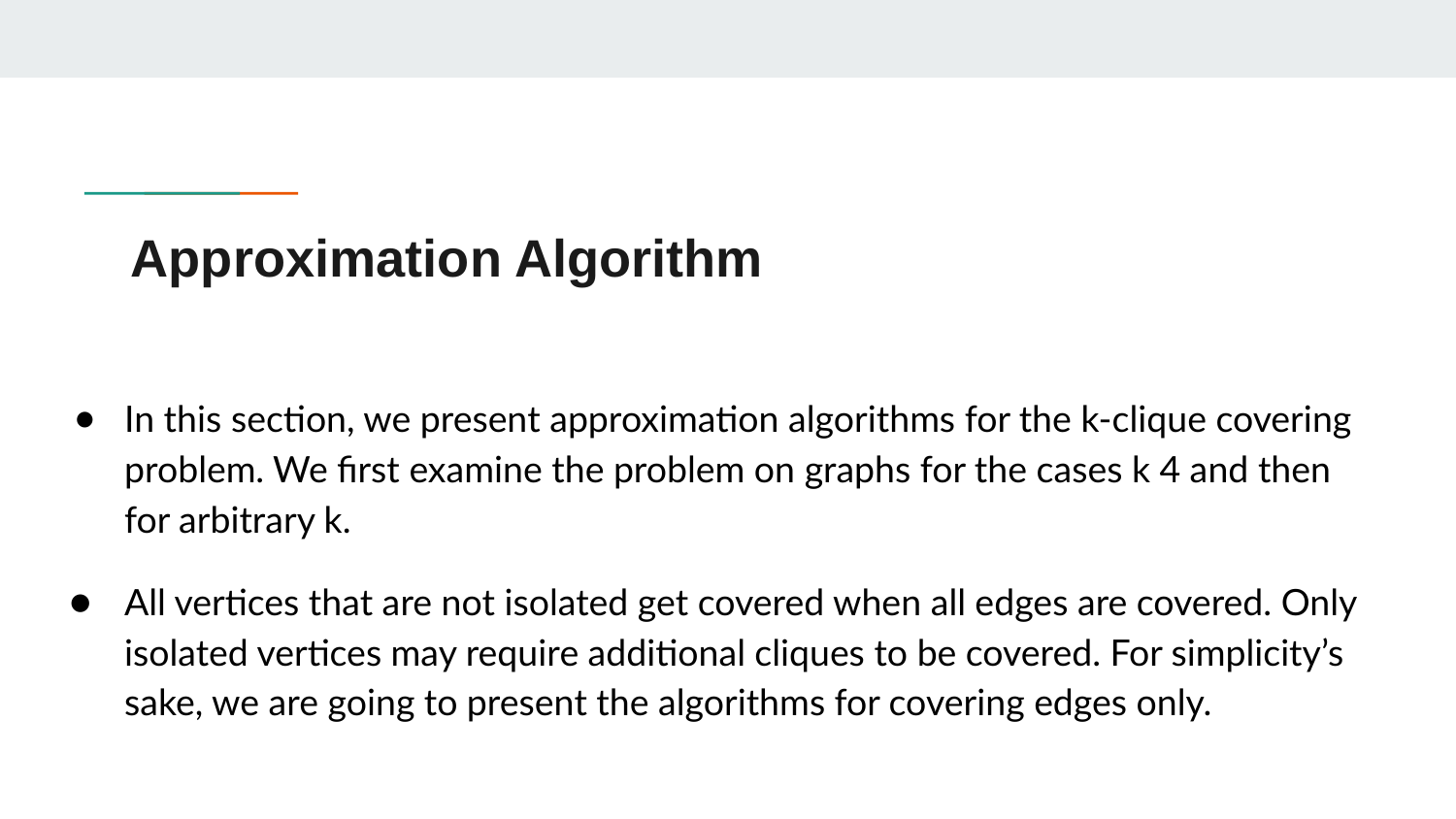

# Approximation Algorithm
In this section, we present approximation algorithms for the k-clique covering problem. We first examine the problem on graphs for the cases k 4 and then for arbitrary k.
All vertices that are not isolated get covered when all edges are covered. Only isolated vertices may require additional cliques to be covered. For simplicity’s sake, we are going to present the algorithms for covering edges only.